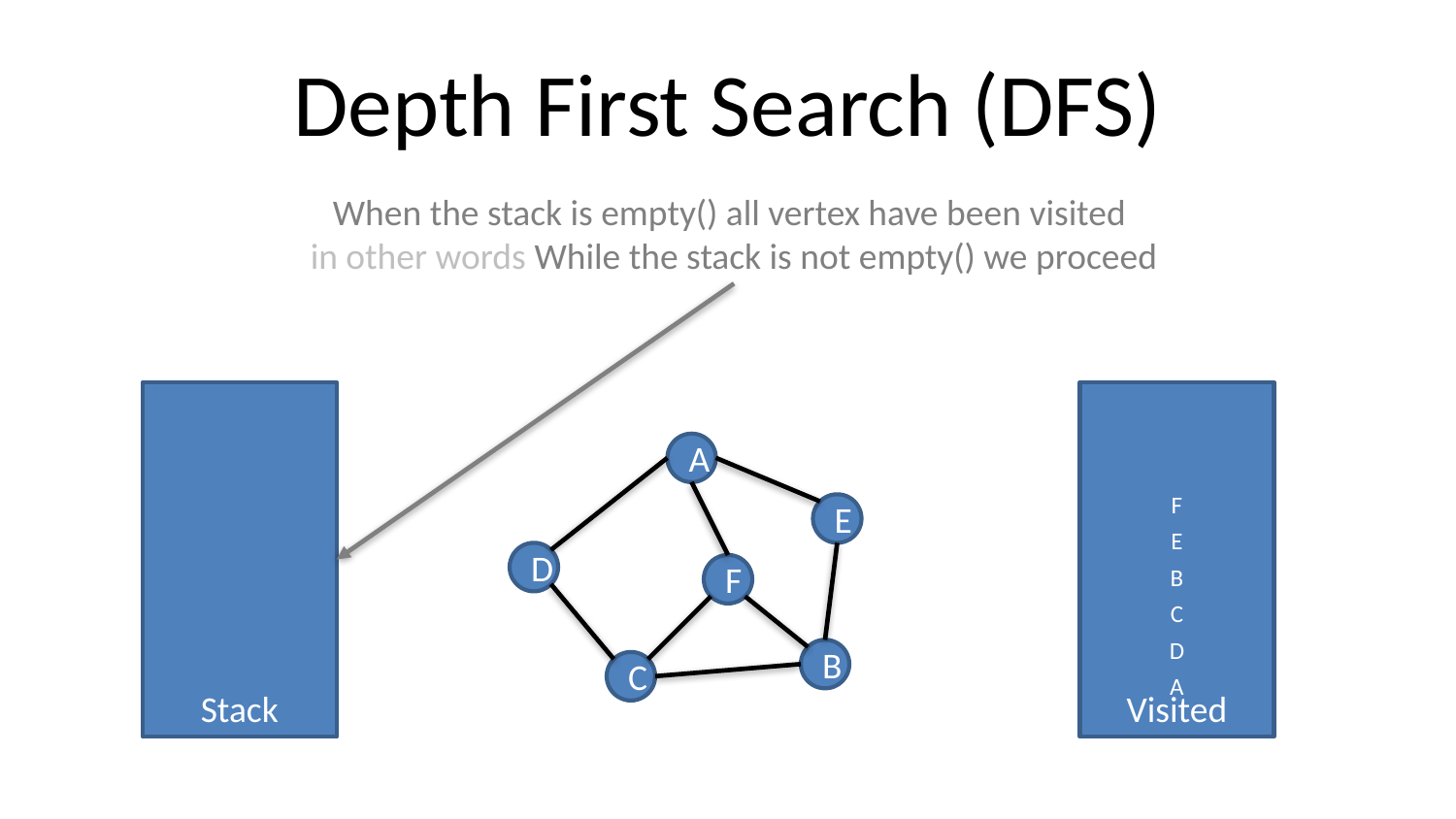

# Depth First Search (DFS)
When the stack is empty() all vertex have been visited
in other words While the stack is not empty() we proceed
Stack
Visited
A
F
E
E
D
F
B
C
D
B
C
A